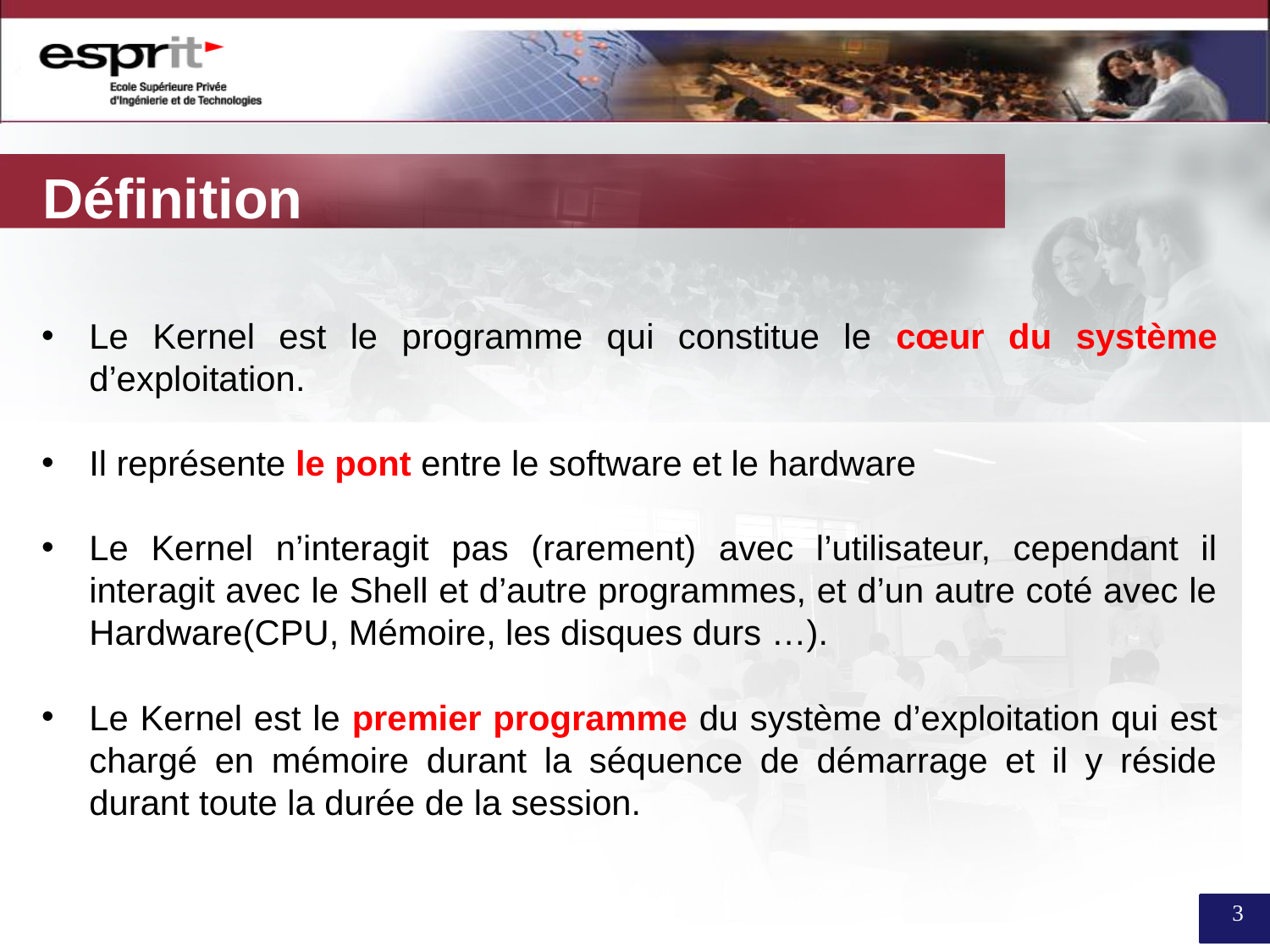

Définition
Le Kernel est le programme qui constitue le cœur du système d’exploitation.

Il représente le pont entre le software et le hardware

Le Kernel n’interagit pas (rarement) avec l’utilisateur, cependant il interagit avec le Shell et d’autre programmes, et d’un autre coté avec le Hardware(CPU, Mémoire, les disques durs …).

Le Kernel est le premier programme du système d’exploitation qui est chargé en mémoire durant la séquence de démarrage et il y réside durant toute la durée de la session.

3